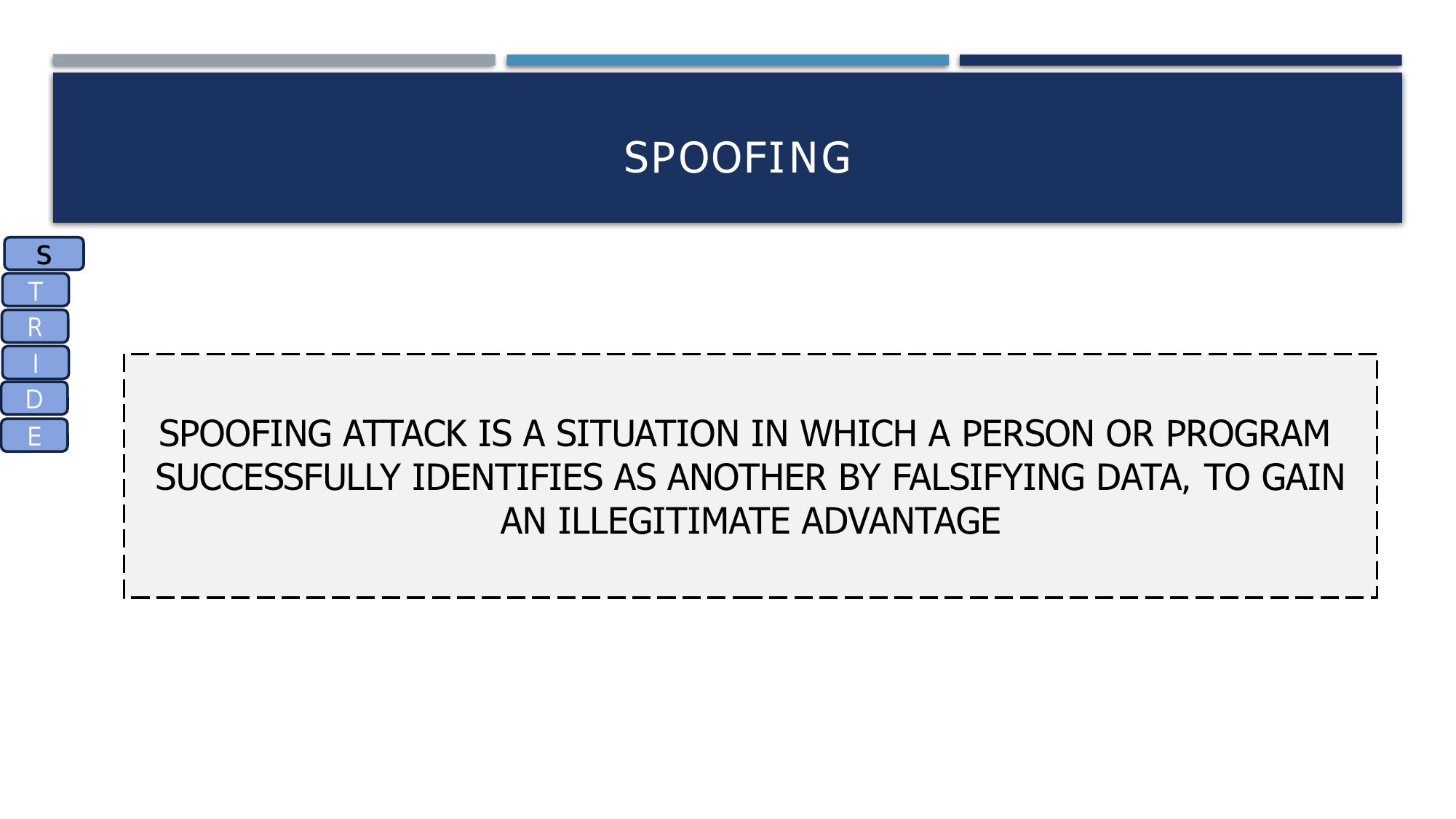

# SPOOFING
S
T
R
I
 Spoofing attack is a situation in which a person or program successfully identifies as another by falsifying data, to gain an illegitimate advantage
D
E